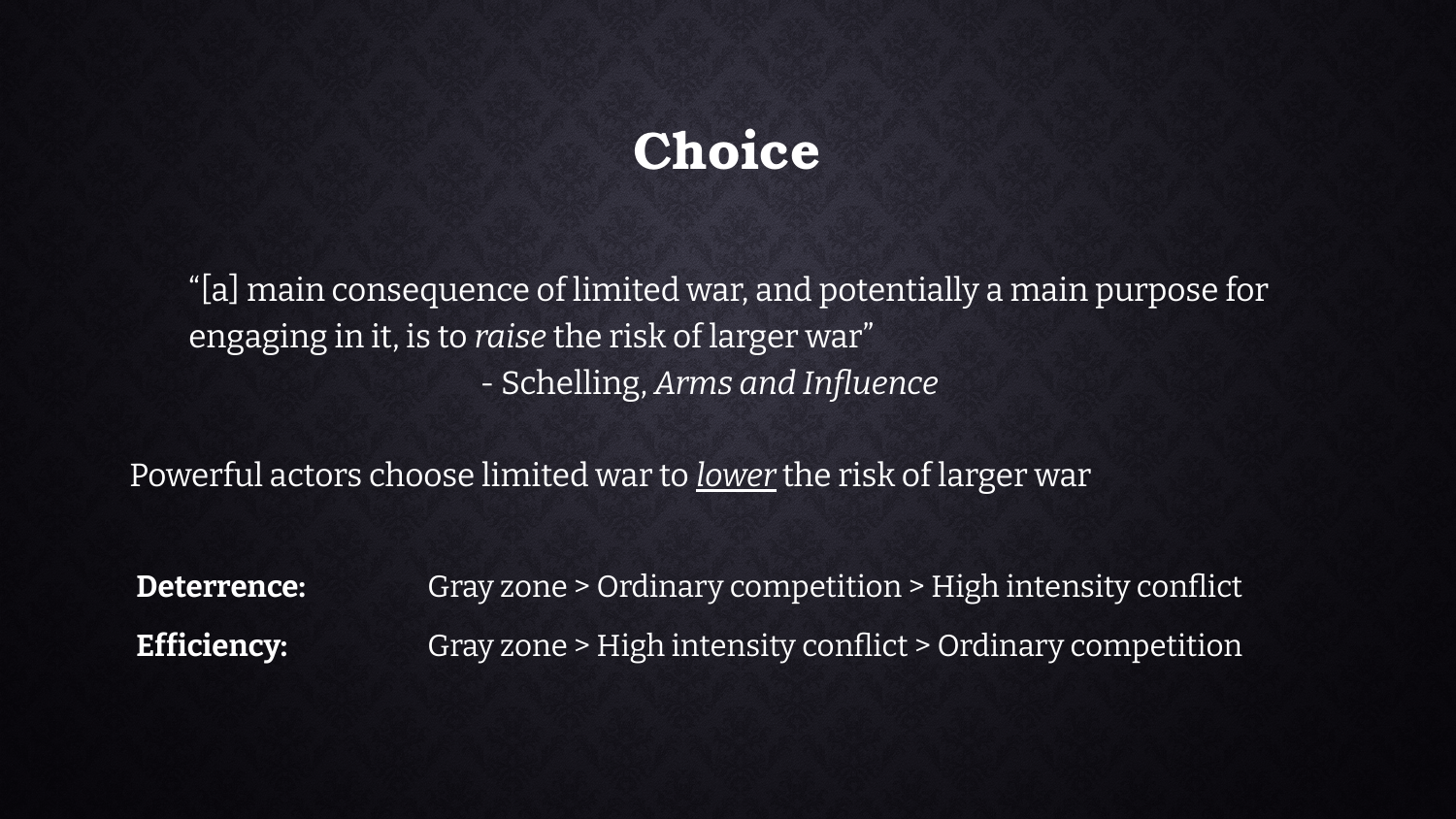

# Choice
“[a] main consequence of limited war, and potentially a main purpose for engaging in it, is to raise the risk of larger war”
		- Schelling, Arms and Influence

Powerful actors choose limited war to lower the risk of larger war

Deterrence: 	Gray zone > Ordinary competition > High intensity conflict
Efficiency: 	Gray zone > High intensity conflict > Ordinary competition